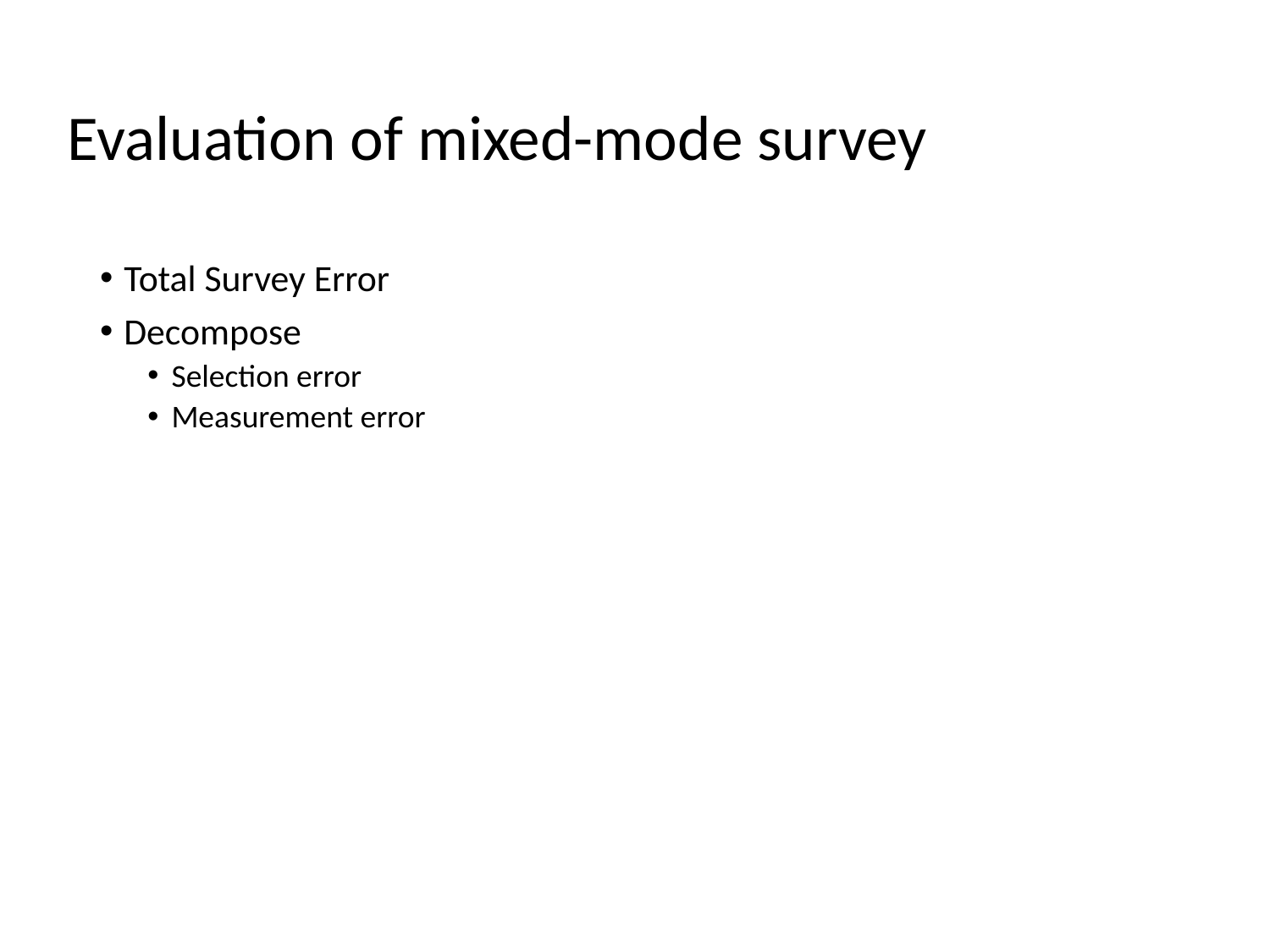

# Evaluation of mixed-mode survey
Total Survey Error
Decompose
Selection error
Measurement error